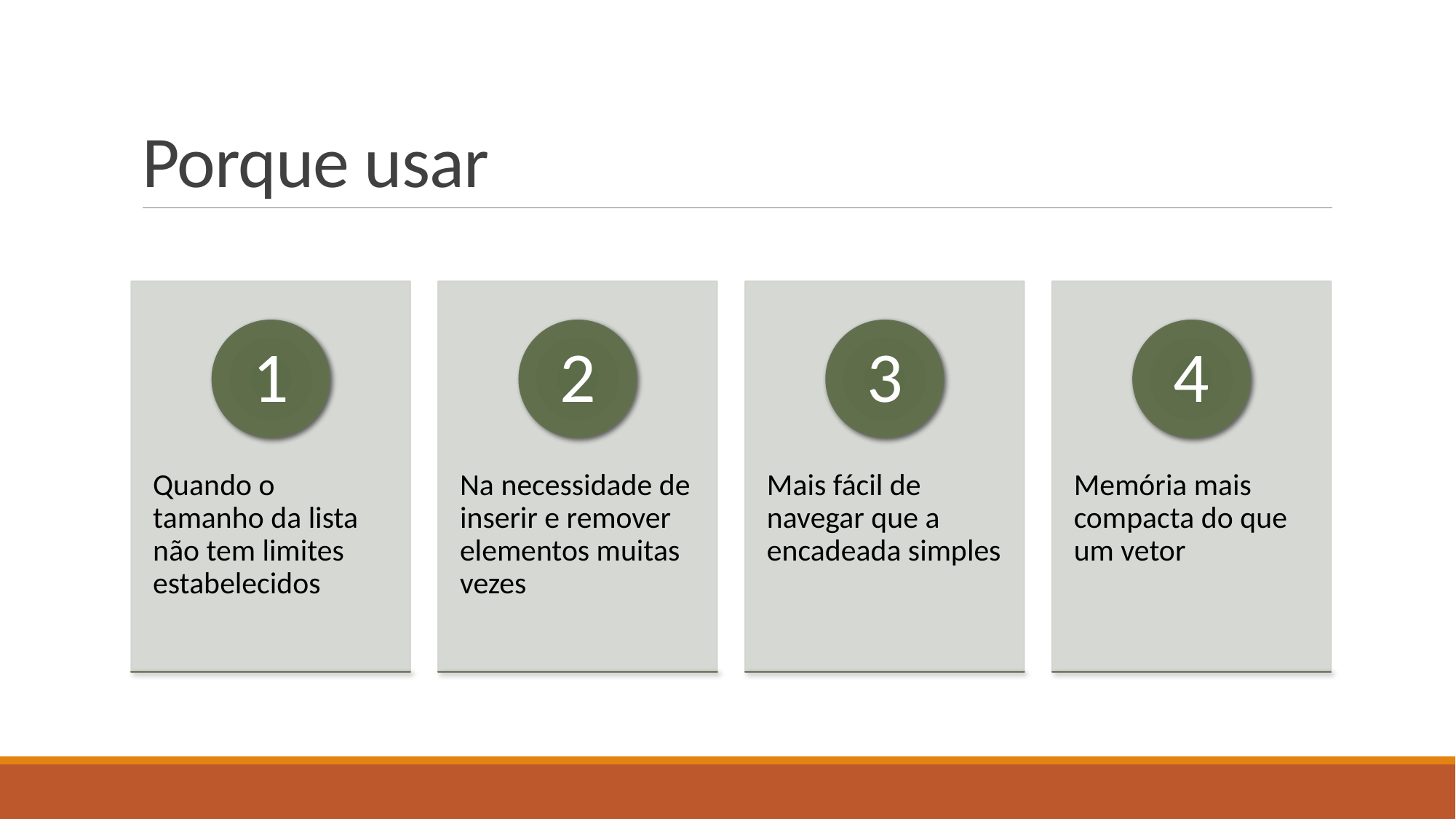

# Porque usar
Quando o tamanho da lista não tem limites estabelecidos
1
Na necessidade de inserir e remover elementos muitas vezes
2
Mais fácil de navegar que a encadeada simples
3
Memória mais compacta do que um vetor
4